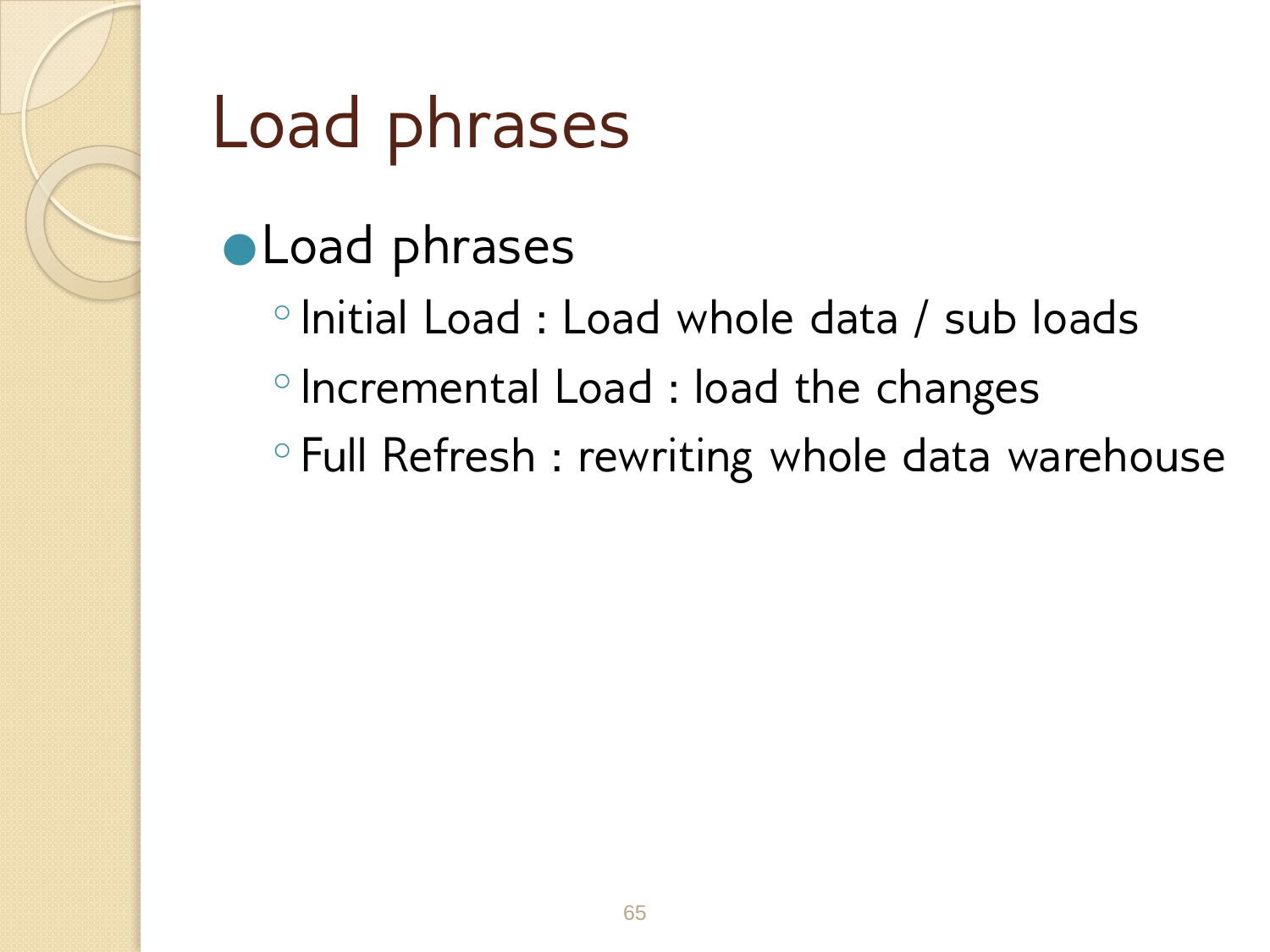

# Load phrases
Load phrases
Initial Load : Load whole data / sub loads
Incremental Load : load the changes
Full Refresh : rewriting whole data warehouse

65